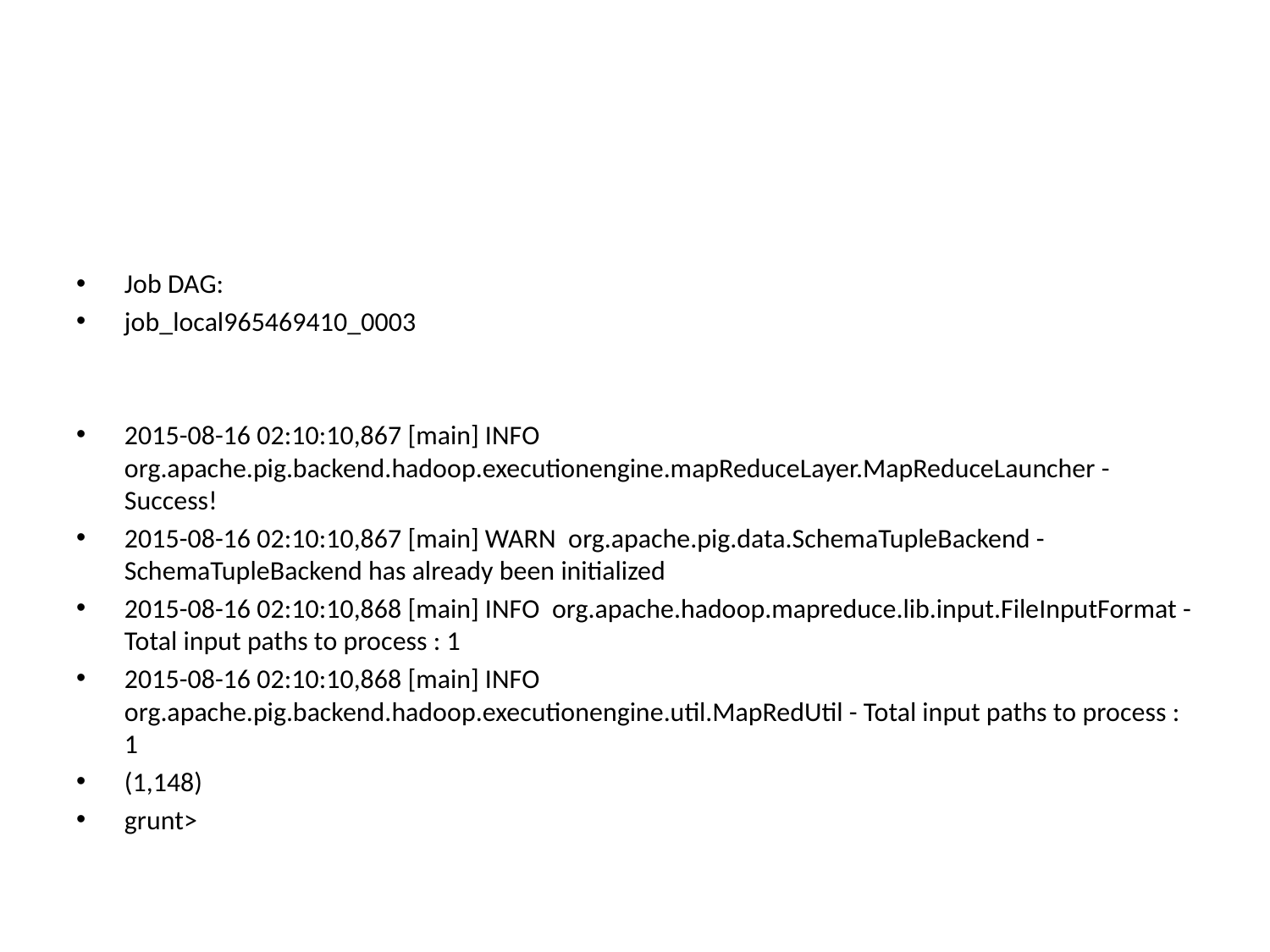

#

Job DAG:
job_local965469410_0003

2015-08-16 02:10:10,867 [main] INFO  org.apache.pig.backend.hadoop.executionengine.mapReduceLayer.MapReduceLauncher - Success!
2015-08-16 02:10:10,867 [main] WARN  org.apache.pig.data.SchemaTupleBackend - SchemaTupleBackend has already been initialized
2015-08-16 02:10:10,868 [main] INFO  org.apache.hadoop.mapreduce.lib.input.FileInputFormat - Total input paths to process : 1
2015-08-16 02:10:10,868 [main] INFO  org.apache.pig.backend.hadoop.executionengine.util.MapRedUtil - Total input paths to process : 1
(1,148)
grunt>